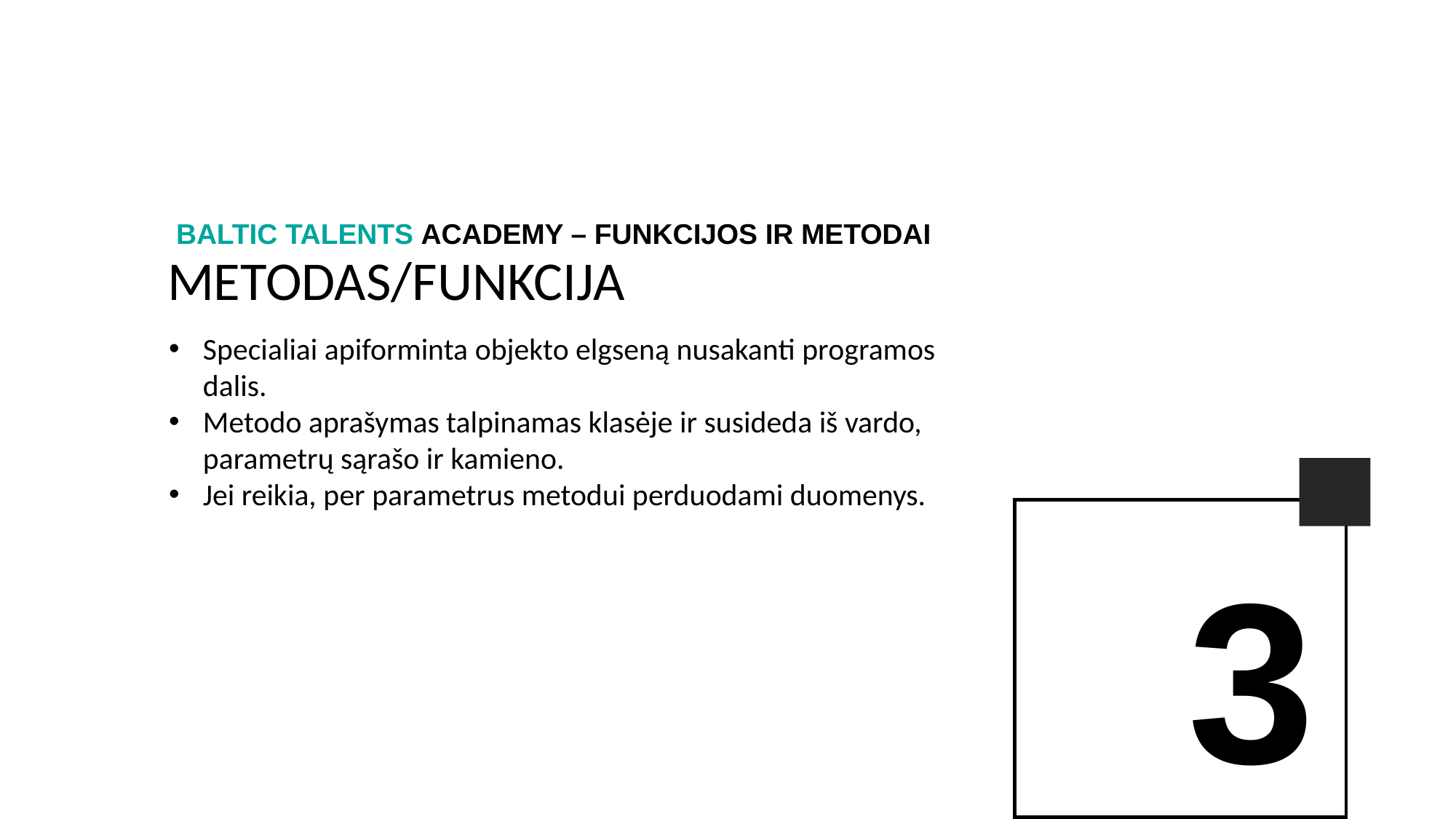

BALTIc TALENTs AcADEMy – Funkcijos ir metodai
Metodas/Funkcija
Specialiai apiforminta objekto elgseną nusakanti programos dalis.
Metodo aprašymas talpinamas klasėje ir susideda iš vardo, parametrų sąrašo ir kamieno.
Jei reikia, per parametrus metodui perduodami duomenys.

3